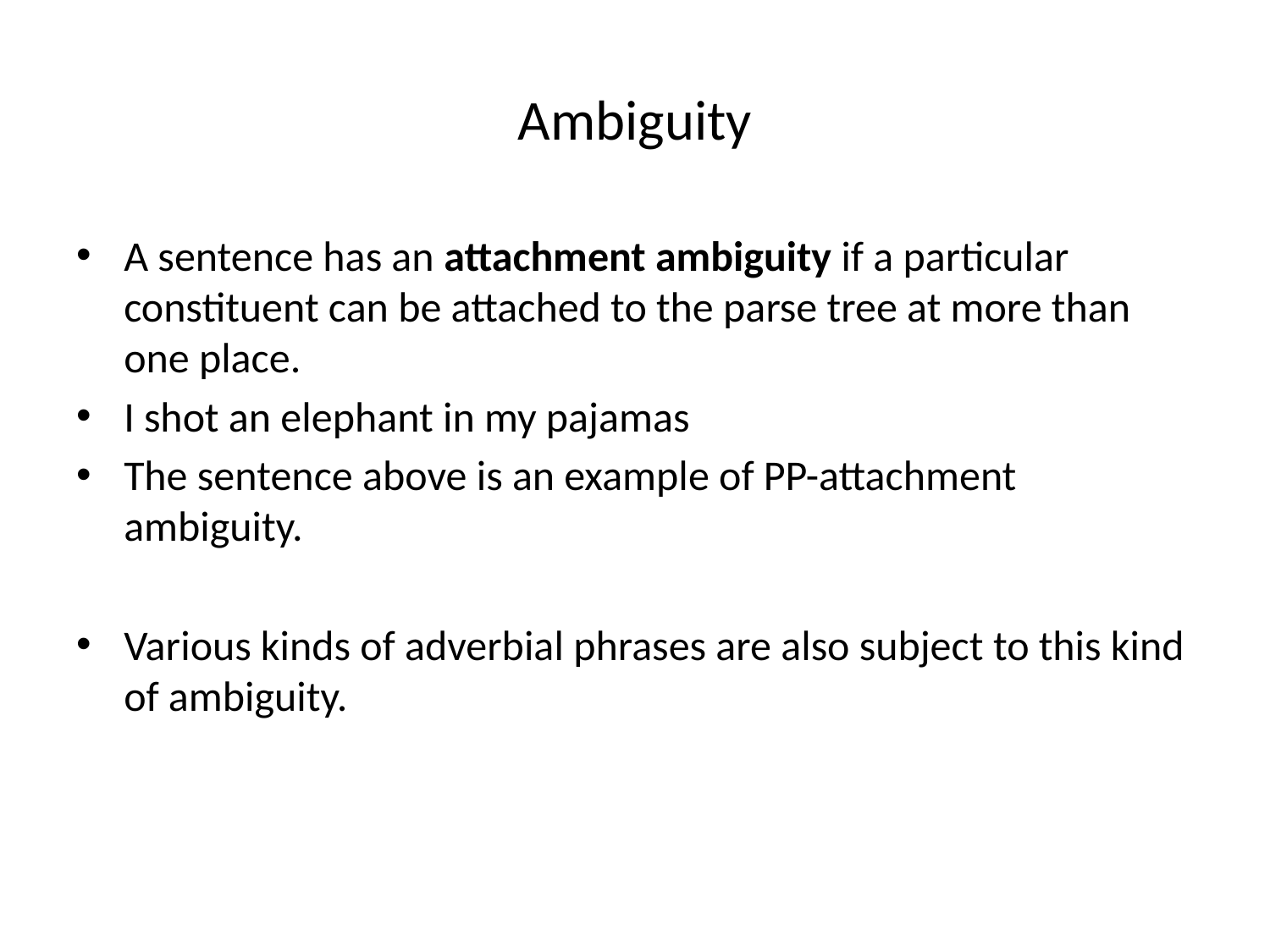

# Ambiguity
A sentence has an attachment ambiguity if a particular constituent can be attached to the parse tree at more than one place.
I shot an elephant in my pajamas
The sentence above is an example of PP-attachment ambiguity.

Various kinds of adverbial phrases are also subject to this kind of ambiguity.